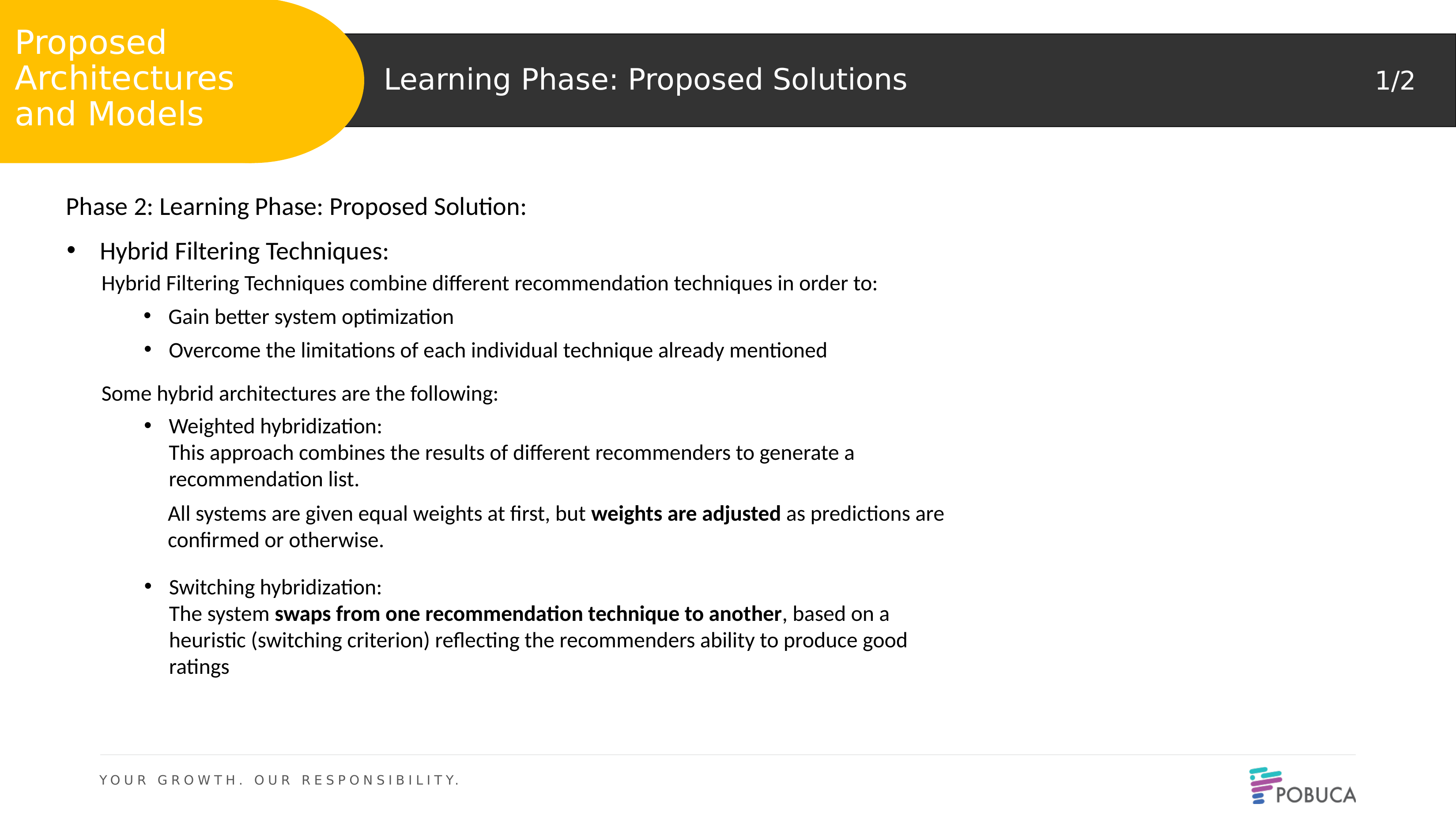

Proposed Architectures
and Models

Learning Phase: Proposed Solutions
1/2
Phase 2: Learning Phase: Proposed Solution:
Hybrid Filtering Techniques:
Hybrid Filtering Techniques combine different recommendation techniques in order to:
Gain better system optimization
Overcome the limitations of each individual technique already mentioned
Some hybrid architectures are the following:
Weighted hybridization:
This approach combines the results of different recommenders to generate a recommendation list.
All systems are given equal weights at first, but weights are adjusted as predictions are confirmed or otherwise.
Switching hybridization:
The system swaps from one recommendation technique to another, based on a heuristic (switching criterion) reflecting the recommenders ability to produce good ratings